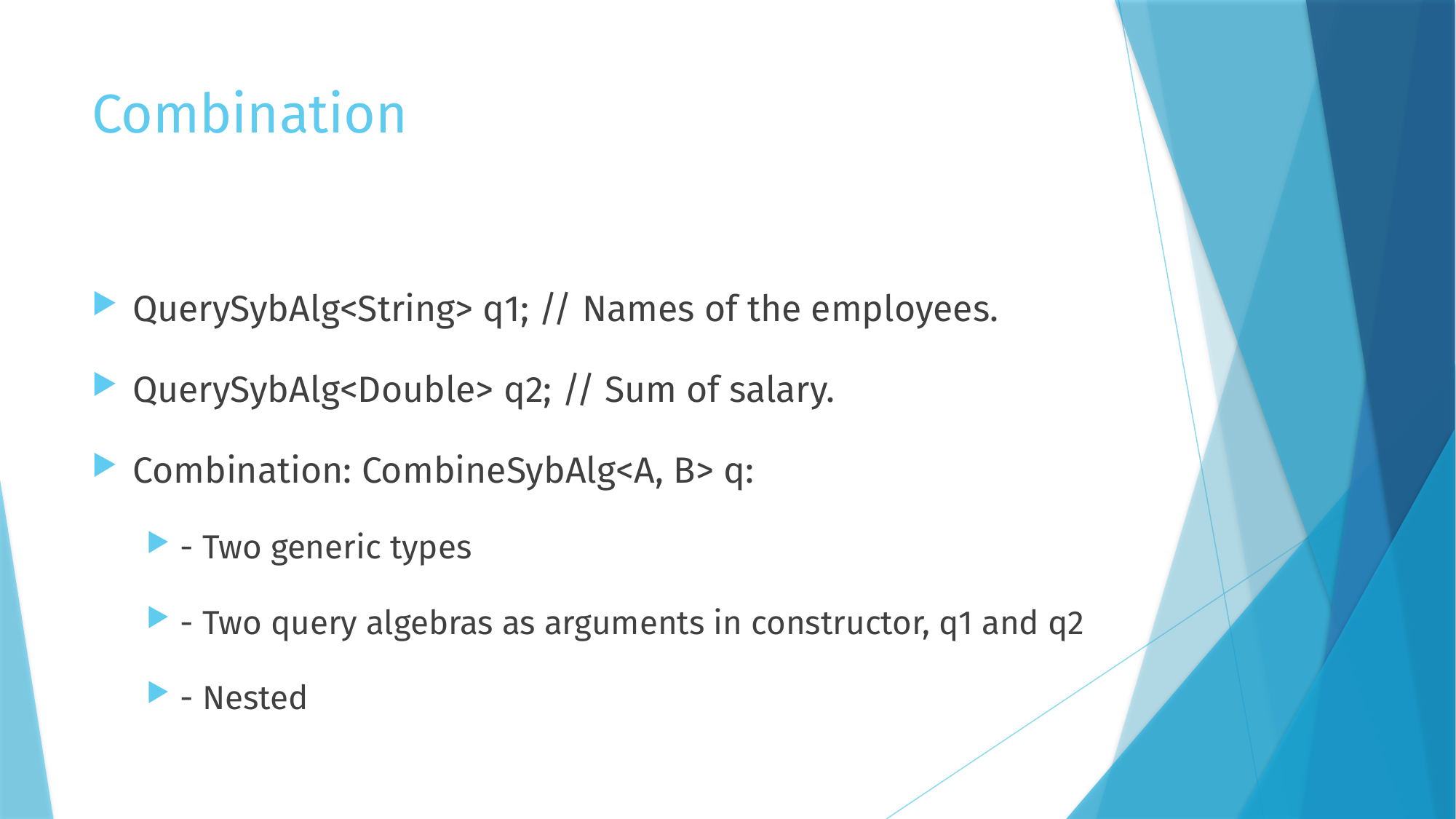

# Combination
QuerySybAlg<String> q1; // Names of the employees.
QuerySybAlg<Double> q2; // Sum of salary.
Combination: CombineSybAlg<A, B> q:
- Two generic types
- Two query algebras as arguments in constructor, q1 and q2
- Nested